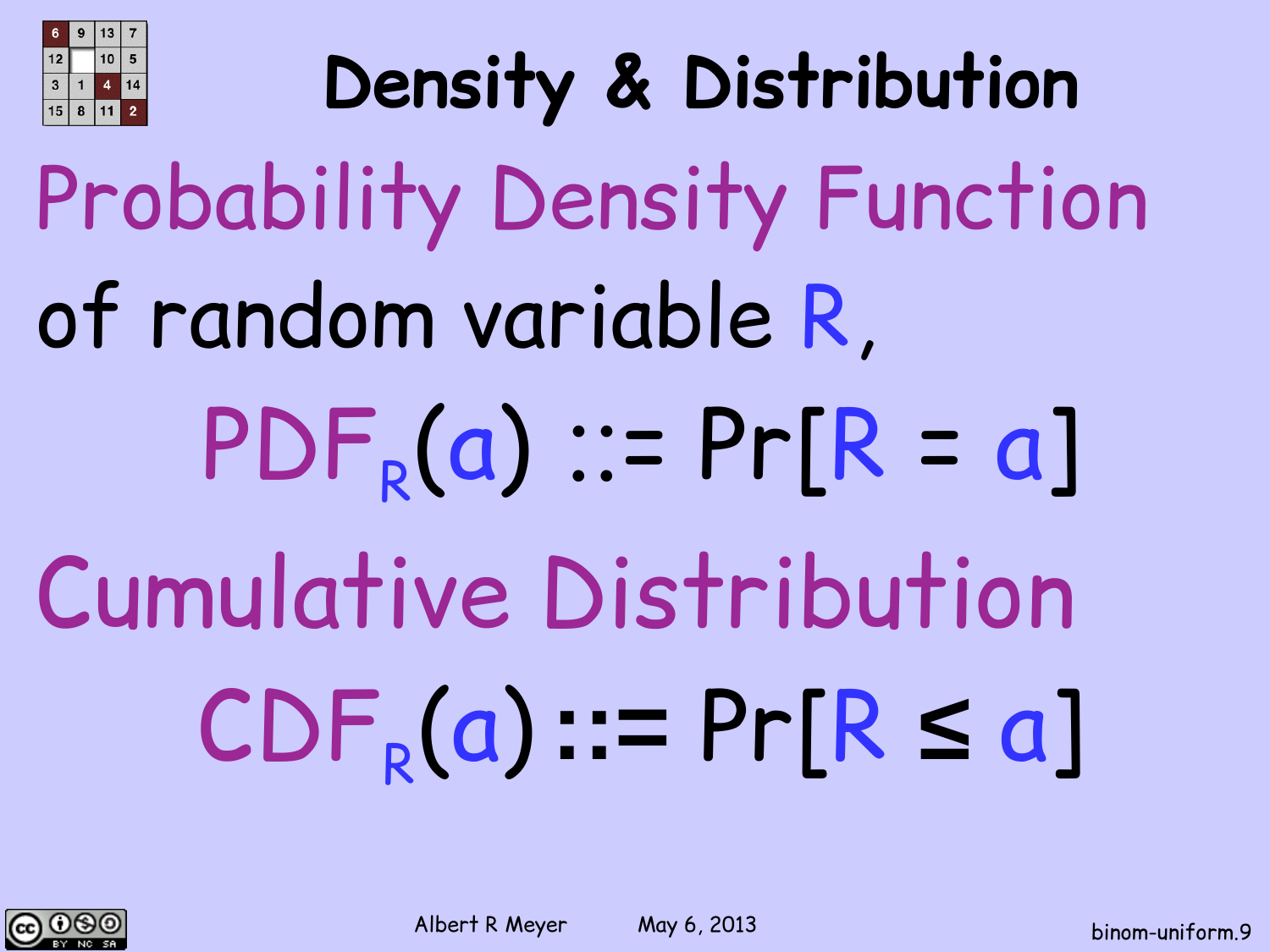

Density & Distribution
Probability Density Function
of random variable R,
PDFR(a)  ::= Pr[R = a]
Cumulative Distribution
CDFR(a) ::= Pr[R ≤ a]
binom-uniform.9